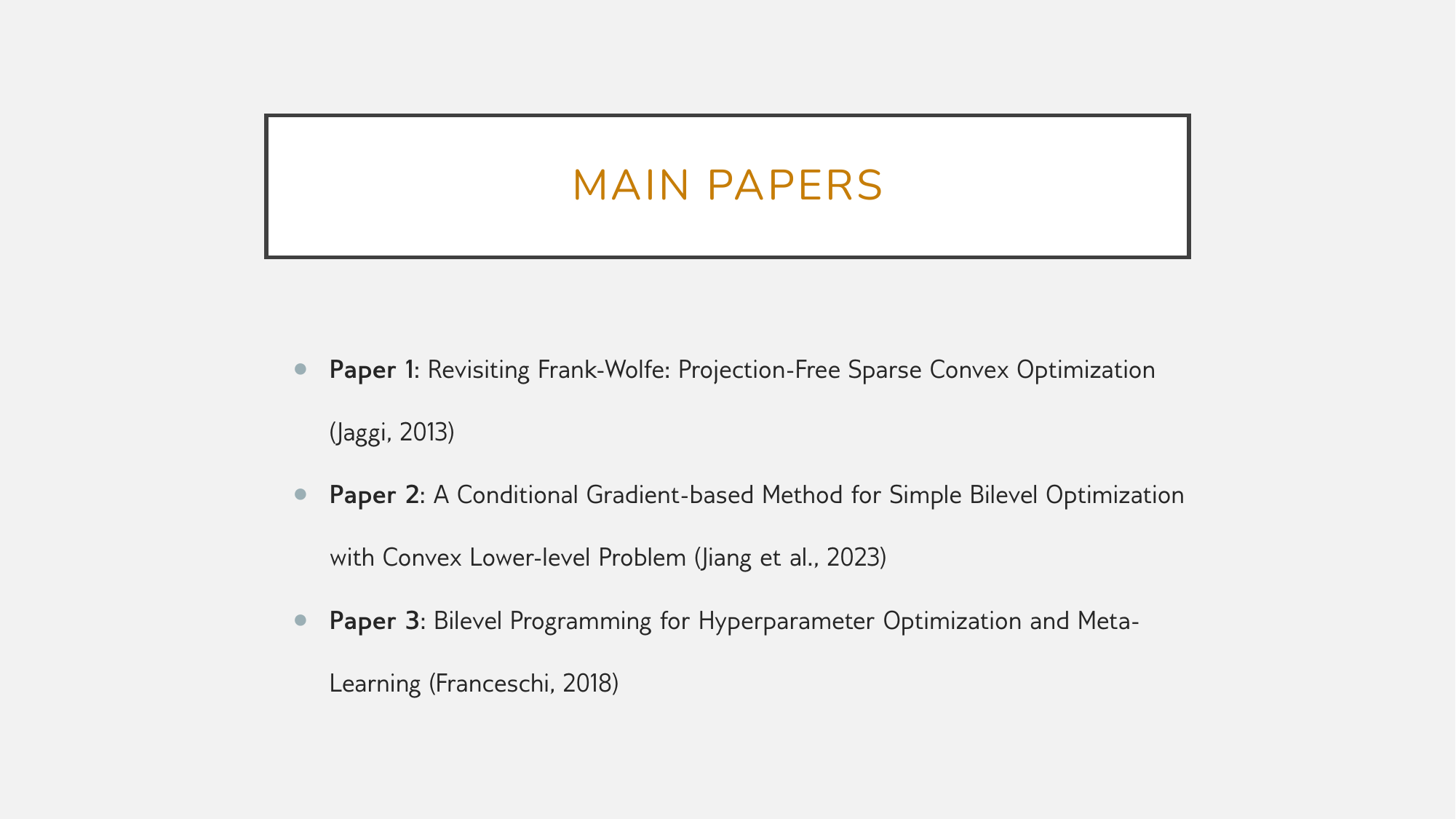

# Maın papers
Paper 1: Revisiting Frank-Wolfe: Projection-Free Sparse Convex Optimization (Jaggi, 2013)
Paper 2: A Conditional Gradient-based Method for Simple Bilevel Optimization with Convex Lower-level Problem (Jiang et al., 2023)
Paper 3: Bilevel Programming for Hyperparameter Optimization and Meta-Learning (Franceschi, 2018)